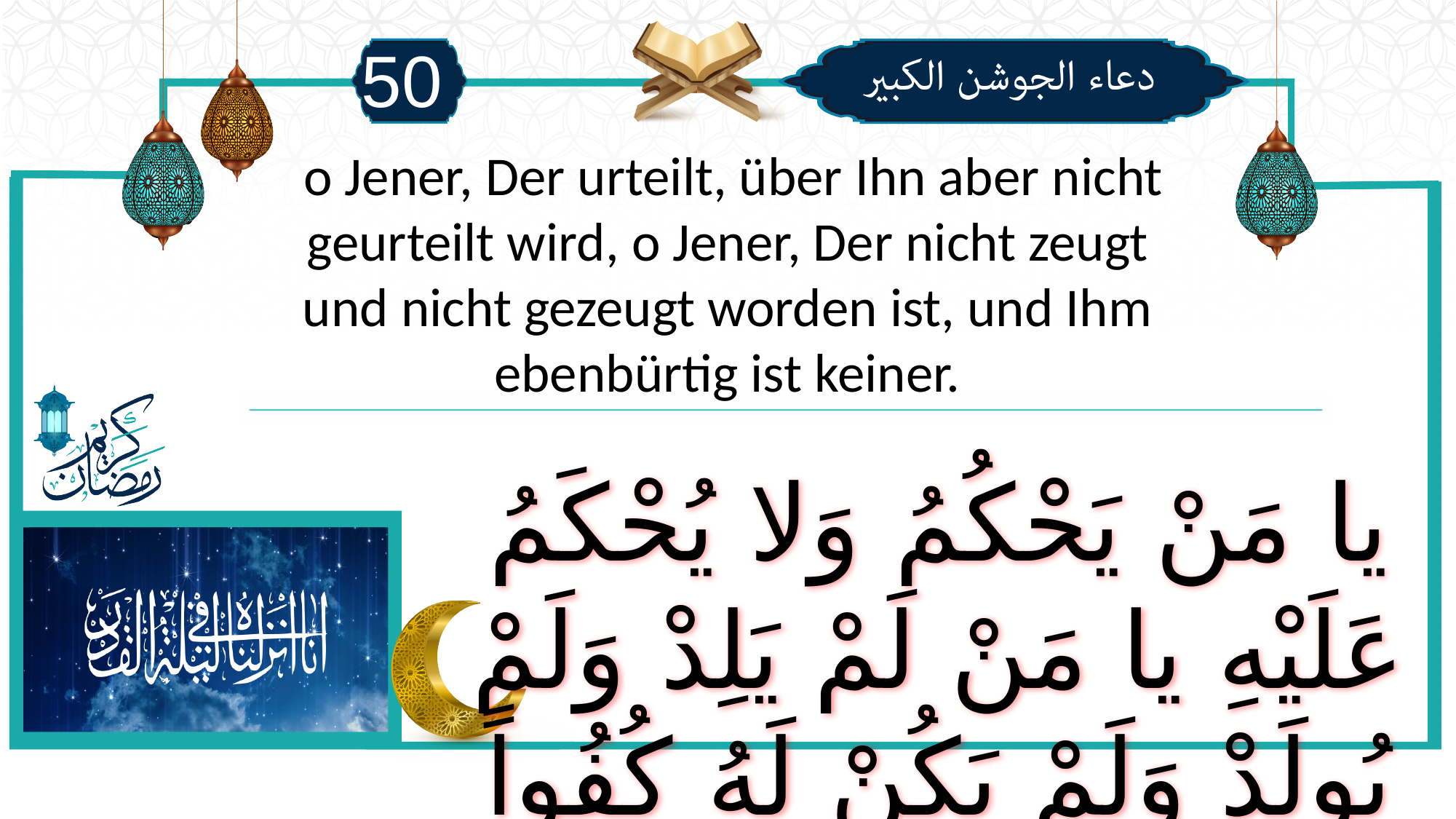

50
 o Jener, Der urteilt, über Ihn aber nicht geurteilt wird, o Jener, Der nicht zeugt und nicht gezeugt worden ist, und Ihm ebenbürtig ist keiner.
يا مَنْ يَحْكُمُ وَلا يُحْكَمُ عَلَيْهِ يا مَنْ لَمْ يَلِدْ وَلَمْ يُولَدْ وَلَمْ يَكُنْ لَهُ كُفُواً اَحَدٌ